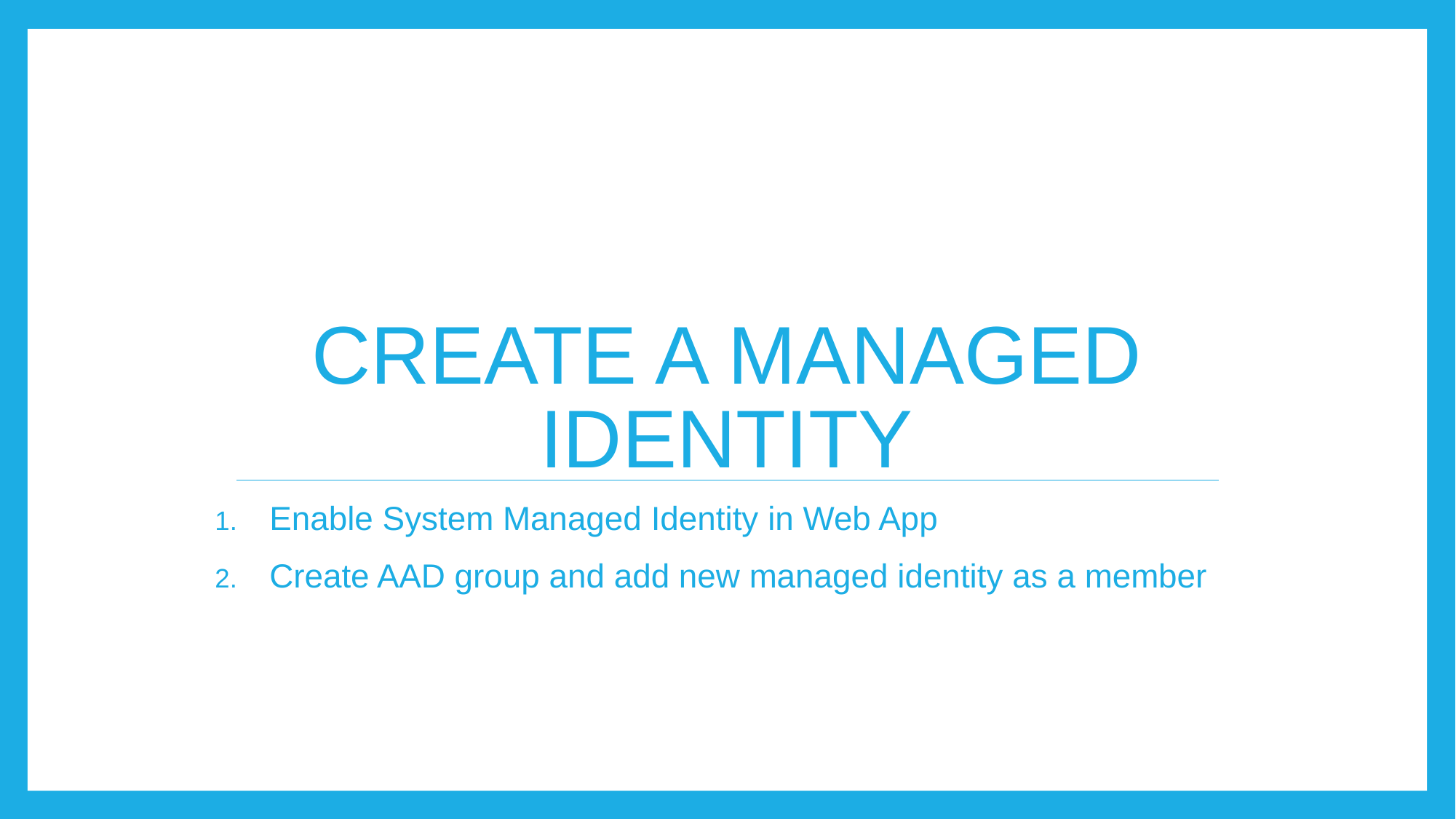

# Create a Managed Identity
Enable System Managed Identity in Web App
Create AAD group and add new managed identity as a member